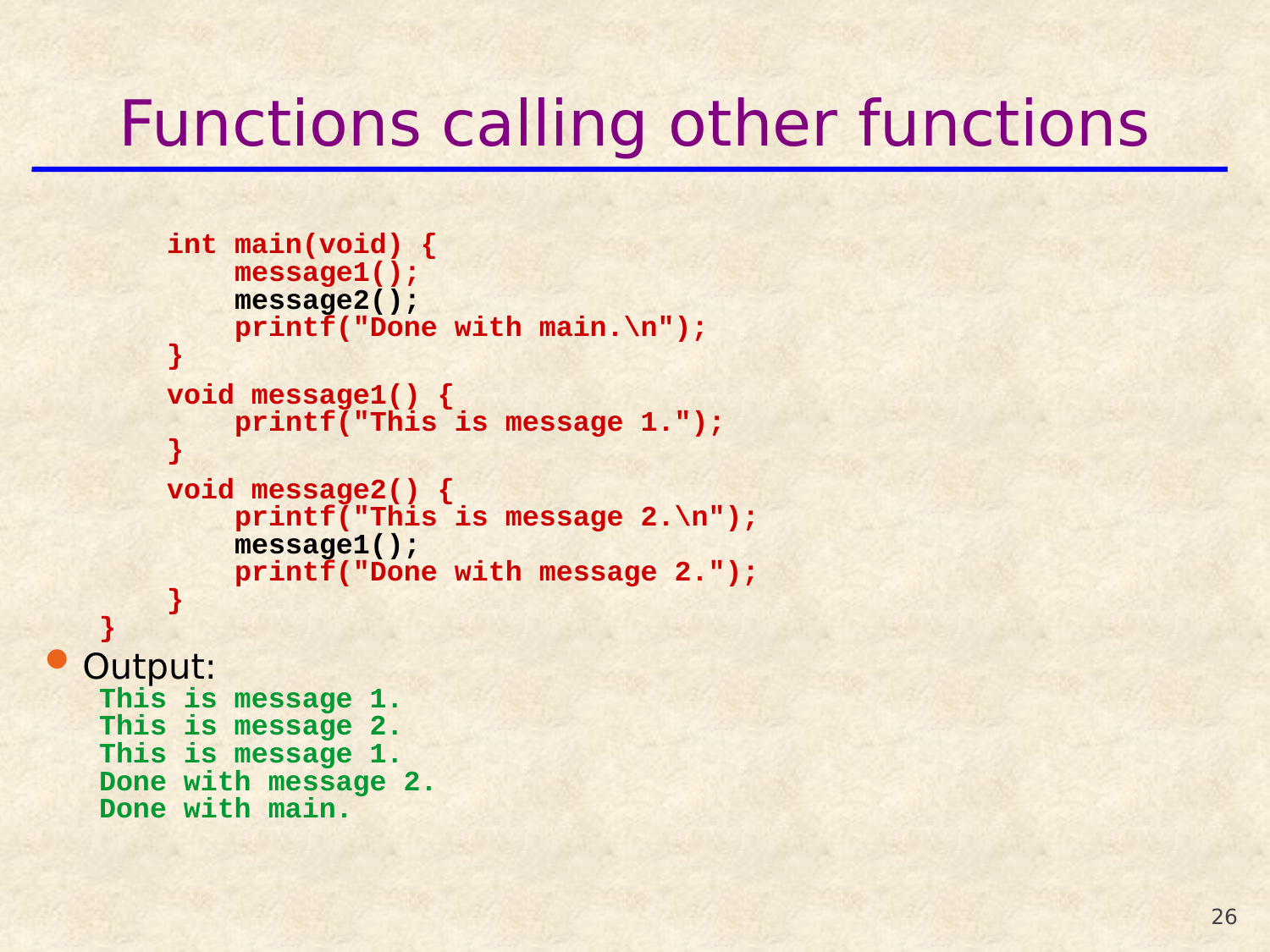

# Functions calling other functions

    int main(void) {
        message1();
        message2();
        printf("Done with main.\n");
    }

    void message1() {
        printf("This is message 1.");
    }

    void message2() {
        printf("This is message 2.\n");
        message1();
        printf("Done with message 2.");
    }
}

Output:
This is message 1.
This is message 2.
This is message 1.
Done with message 2.
Done with main.